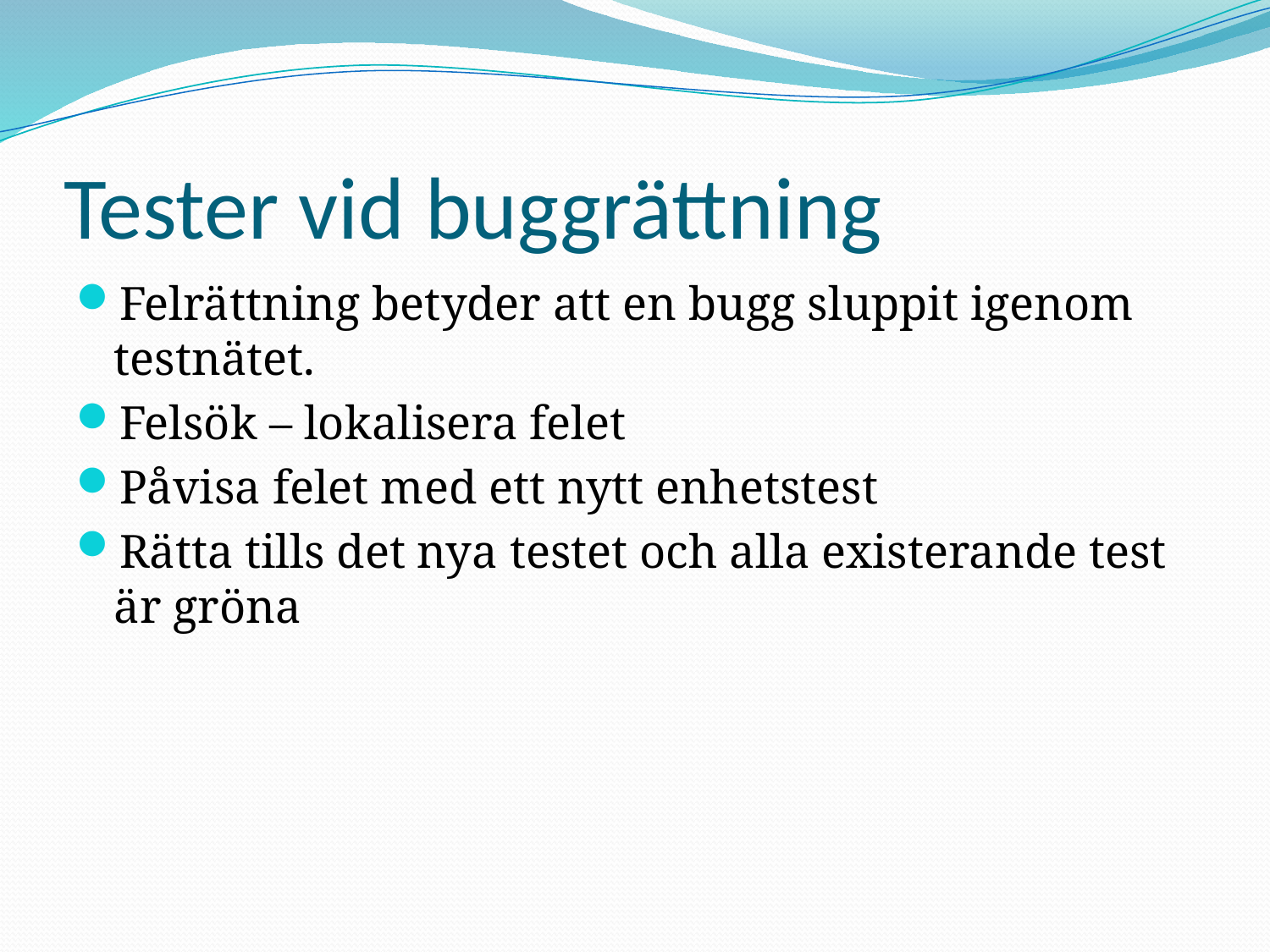

# Tester vid buggrättning
Felrättning betyder att en bugg sluppit igenom testnätet.
Felsök – lokalisera felet
Påvisa felet med ett nytt enhetstest
Rätta tills det nya testet och alla existerande test är gröna